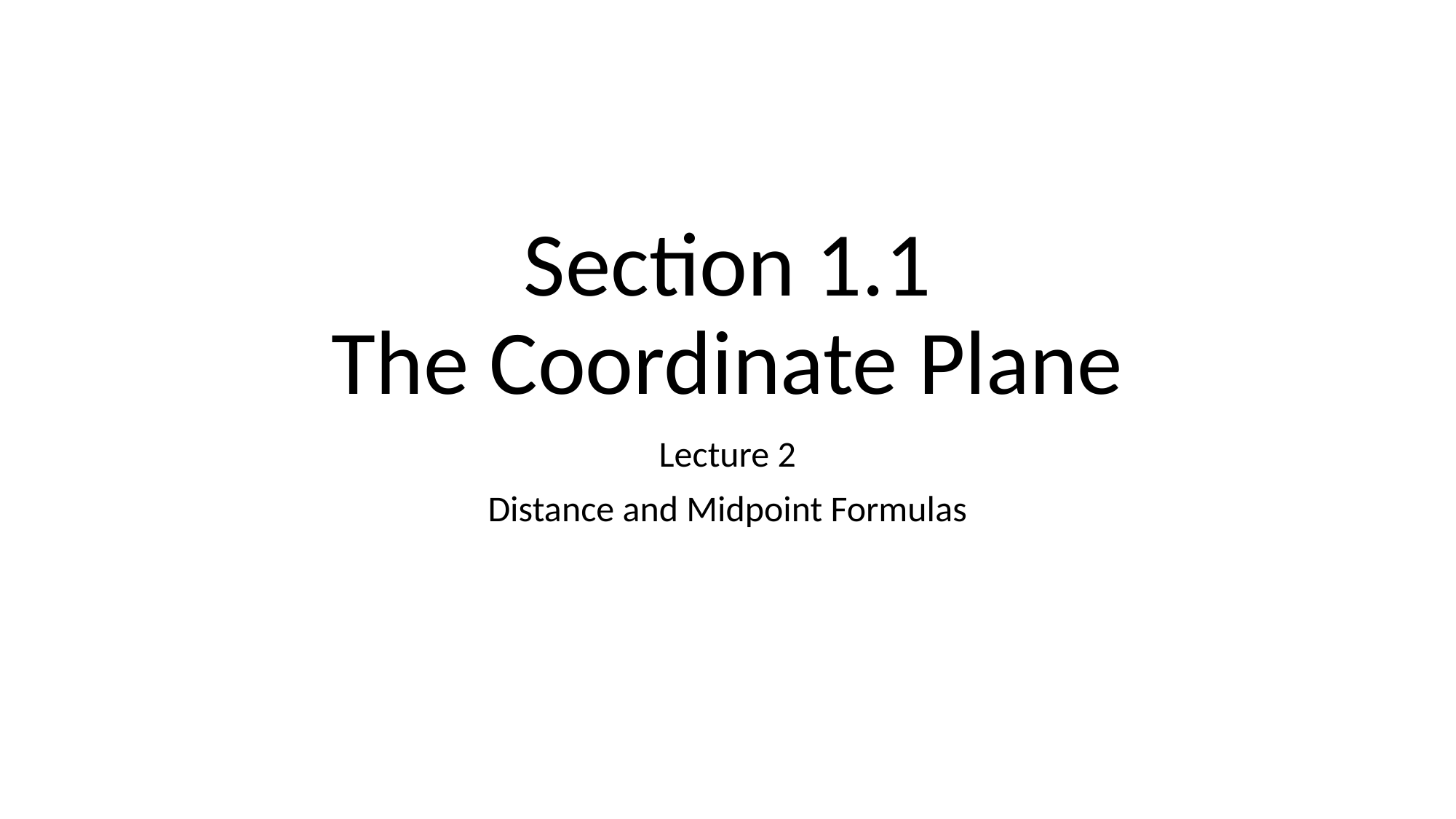

# Section 1.1 The Coordinate Plane

Lecture 2
Distance and Midpoint Formulas